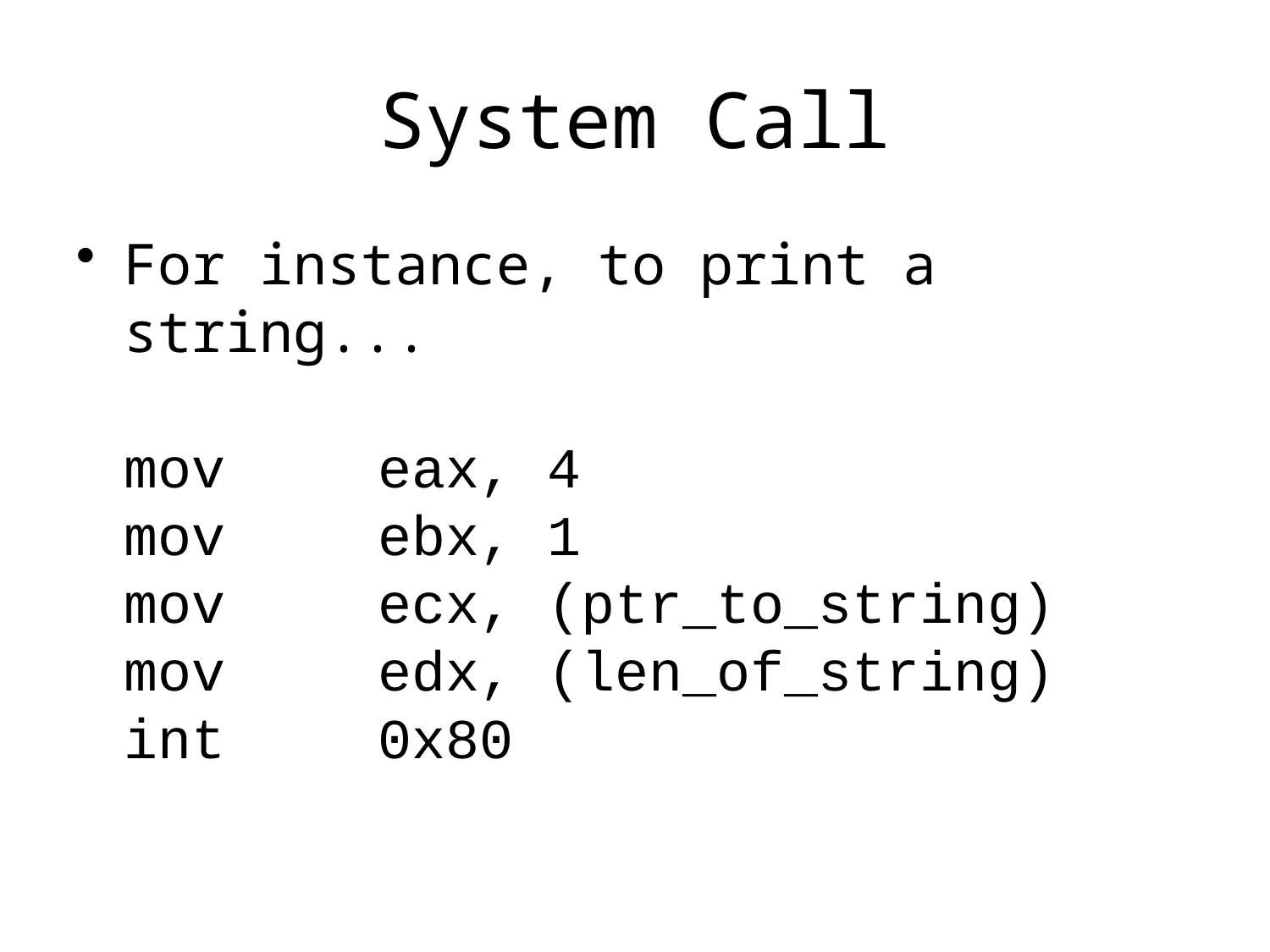

# System Call
For instance, to print a string...
mov		eax, 4
mov		ebx, 1
mov		ecx, (ptr_to_string)
mov		edx, (len_of_string)
int		0x80